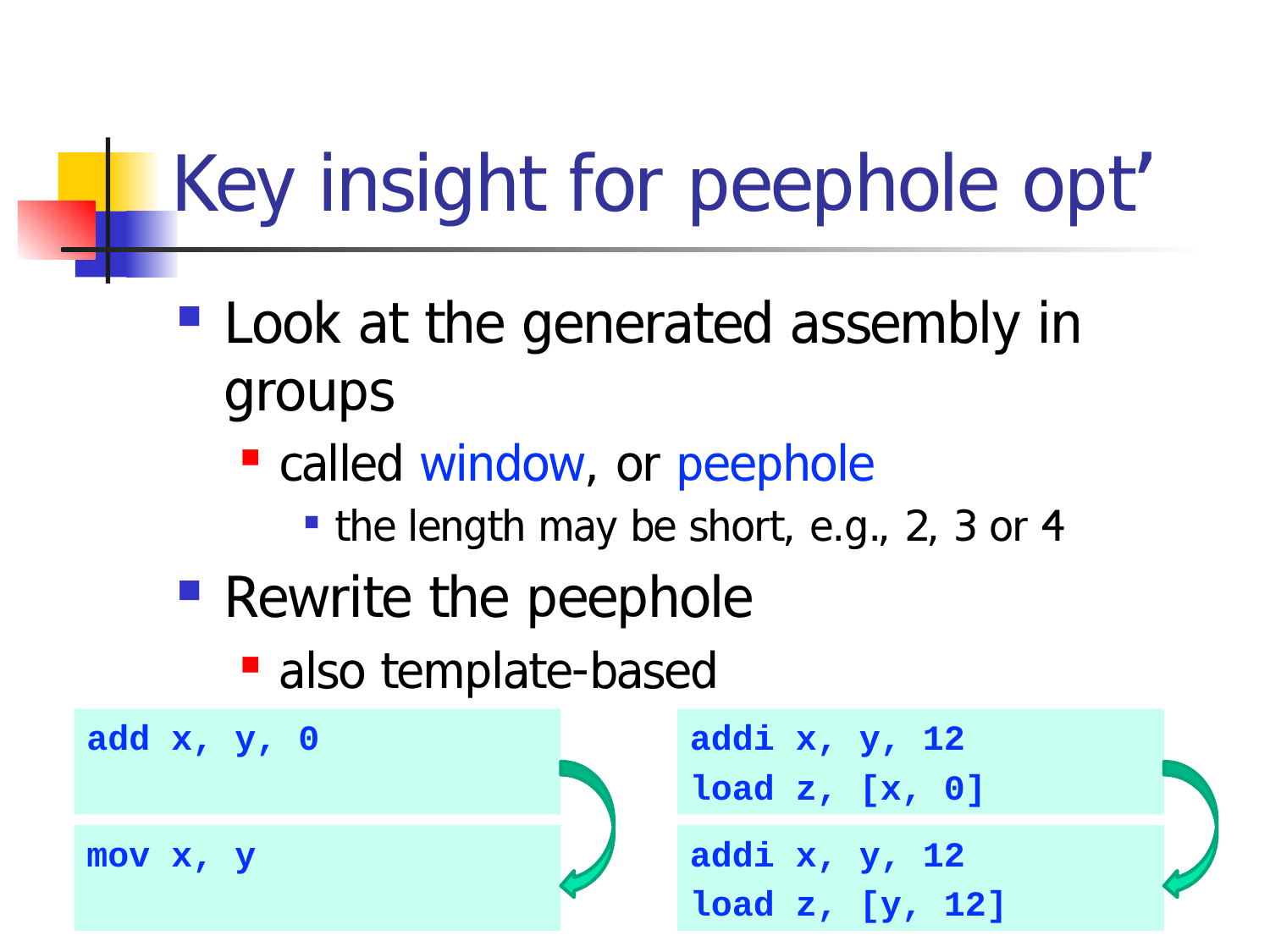

# Key insight for peephole opt’
Look at the generated assembly in groups
called window, or peephole
the length may be short, e.g., 2, 3 or 4
Rewrite the peephole
also template-based
add x, y, 0
addi x, y, 12
load z, [x, 0]

mov x, y
addi x, y, 12
load z, [y, 12]